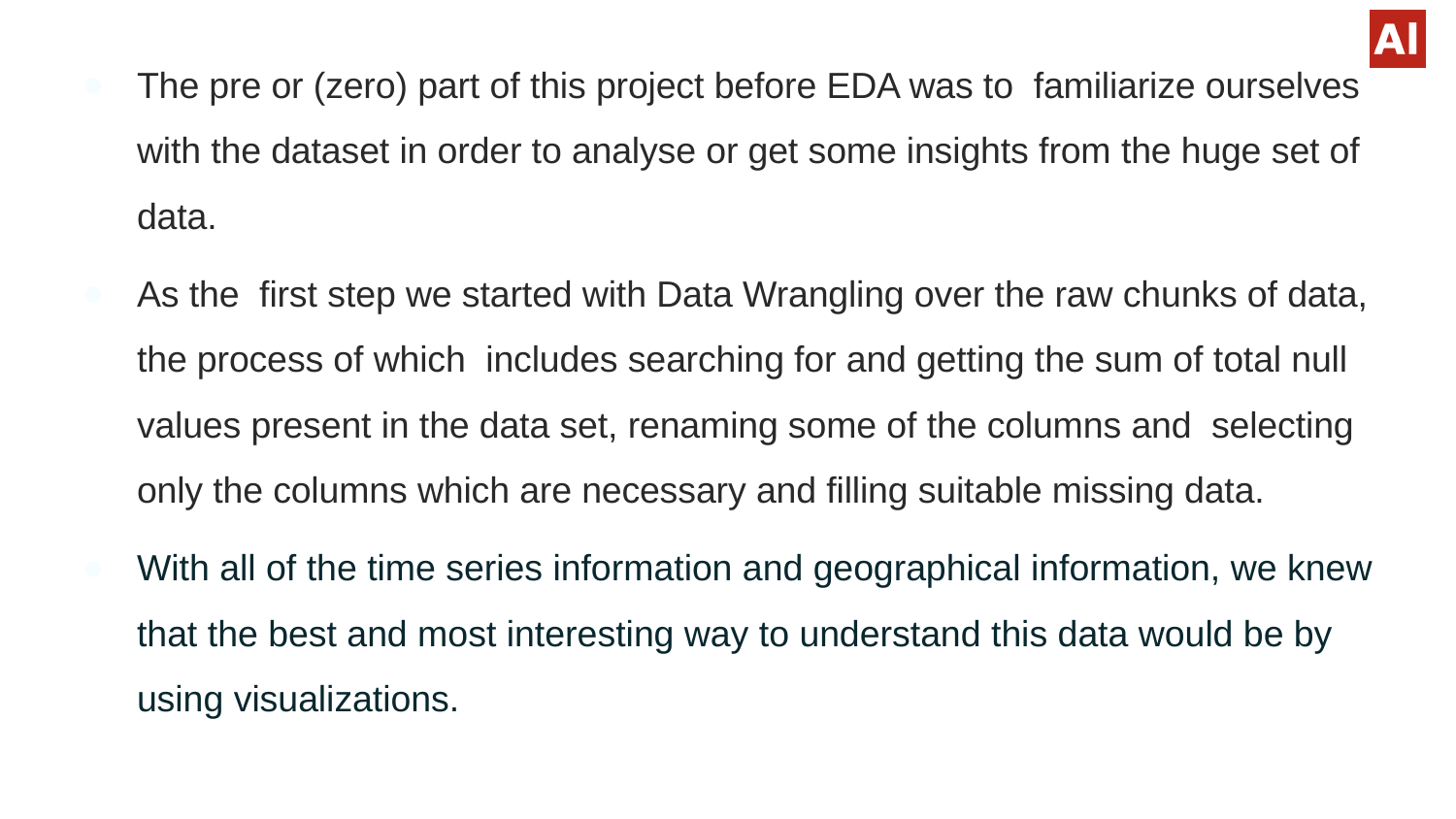

The pre or (zero) part of this project before EDA was to  familiarize ourselves with the dataset in order to analyse or get some insights from the huge set of data.
As the  first step we started with Data Wrangling over the raw chunks of data, the process of which  includes searching for and getting the sum of total null values present in the data set, renaming some of the columns and  selecting only the columns which are necessary and filling suitable missing data.
With all of the time series information and geographical information, we knew that the best and most interesting way to understand this data would be by using visualizations.